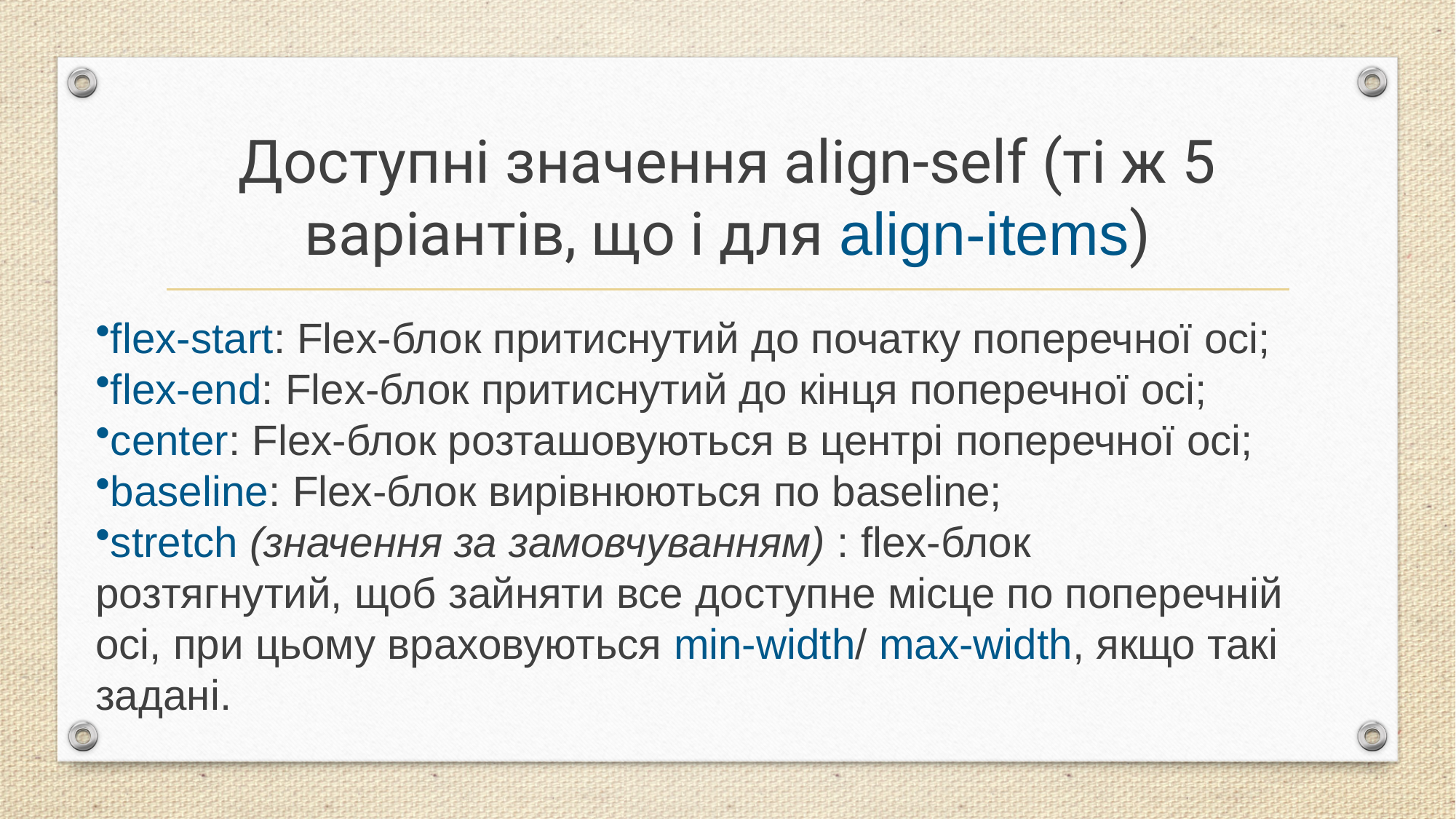

# Доступні значення align-self (ті ж 5 варіантів, що і для align-items)
flex-start: Flex-блок притиснутий до початку поперечної осі;
flex-end: Flex-блок притиснутий до кінця поперечної осі;
center: Flex-блок розташовуються в центрі поперечної осі;
baseline: Flex-блок вирівнюються по baseline;
stretch (значення за замовчуванням) : flex-блок розтягнутий, щоб зайняти все доступне місце по поперечній осі, при цьому враховуються min-width/ max-width, якщо такі задані.